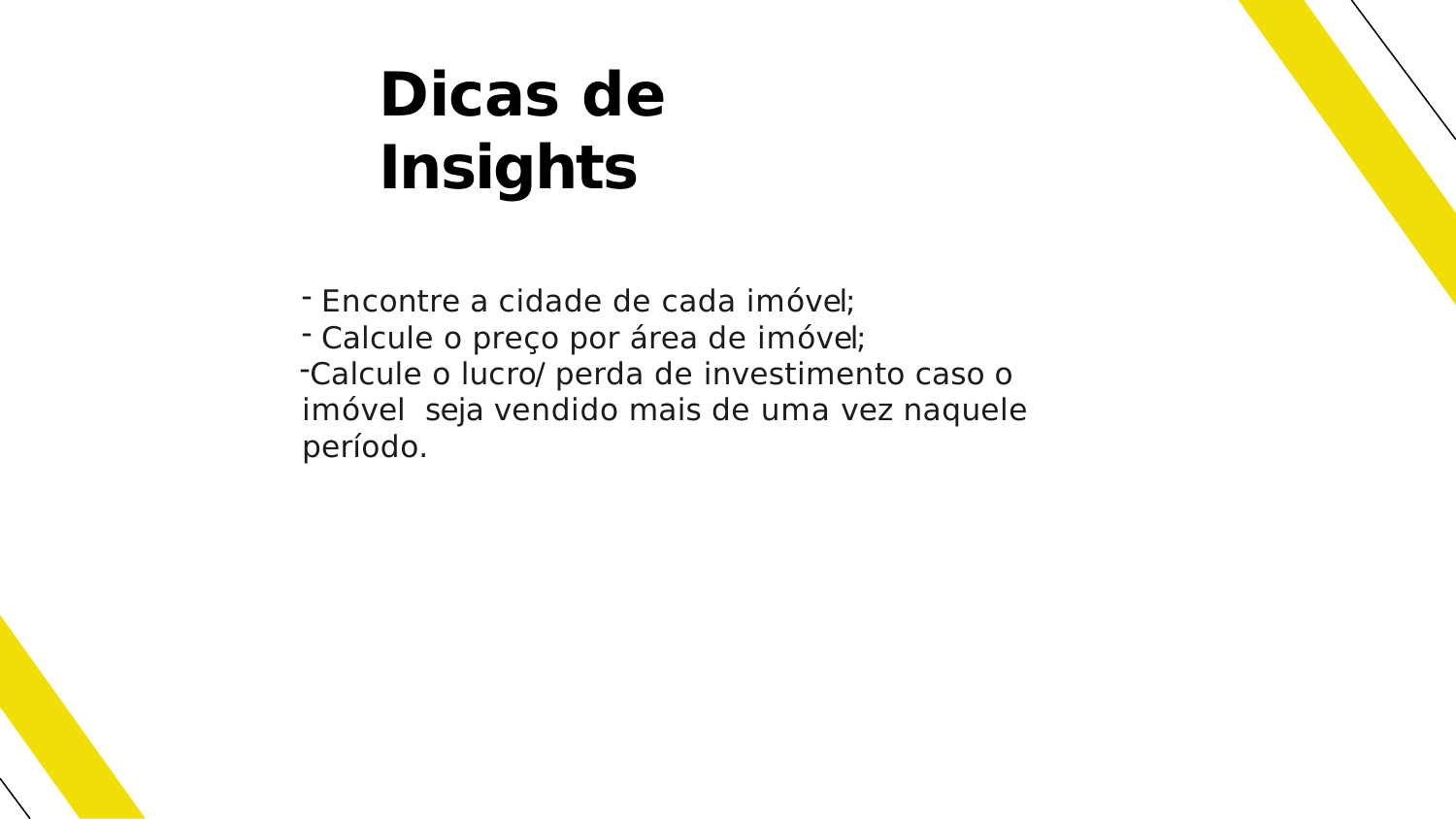

# Dicas de Insights
Encontre a cidade de cada imóvel;
Calcule o preço por área de imóvel;
Calcule o lucro/ perda de investimento caso o imóvel  seja vendido mais de uma vez naquele período.